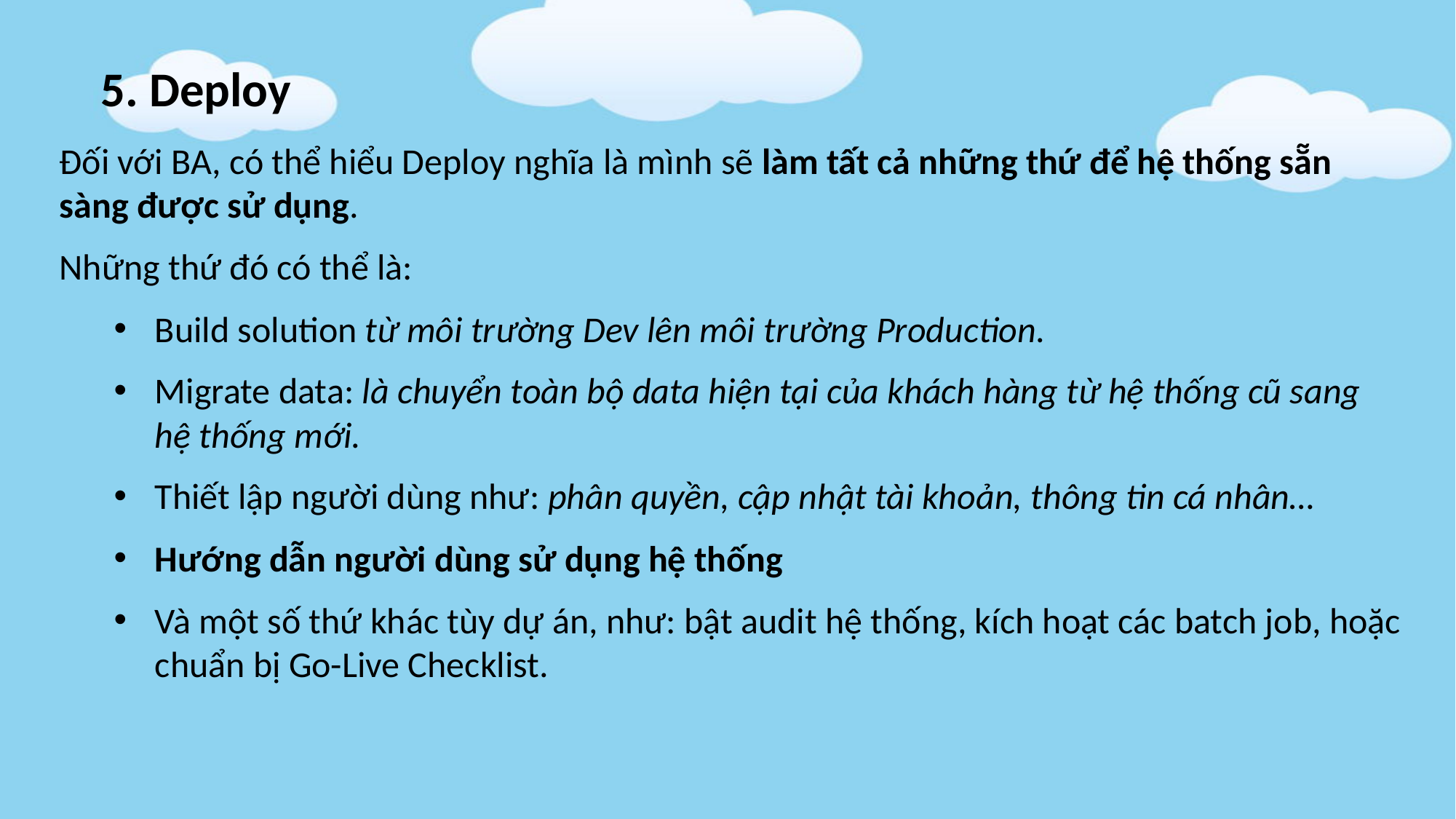

5. Deploy
Đối với BA, có thể hiểu Deploy nghĩa là mình sẽ làm tất cả những thứ để hệ thống sẵn sàng được sử dụng.
Những thứ đó có thể là:
Build solution từ môi trường Dev lên môi trường Production.
Migrate data: là chuyển toàn bộ data hiện tại của khách hàng từ hệ thống cũ sang hệ thống mới.
Thiết lập người dùng như: phân quyền, cập nhật tài khoản, thông tin cá nhân…
Hướng dẫn người dùng sử dụng hệ thống
Và một số thứ khác tùy dự án, như: bật audit hệ thống, kích hoạt các batch job, hoặc chuẩn bị Go-Live Checklist.